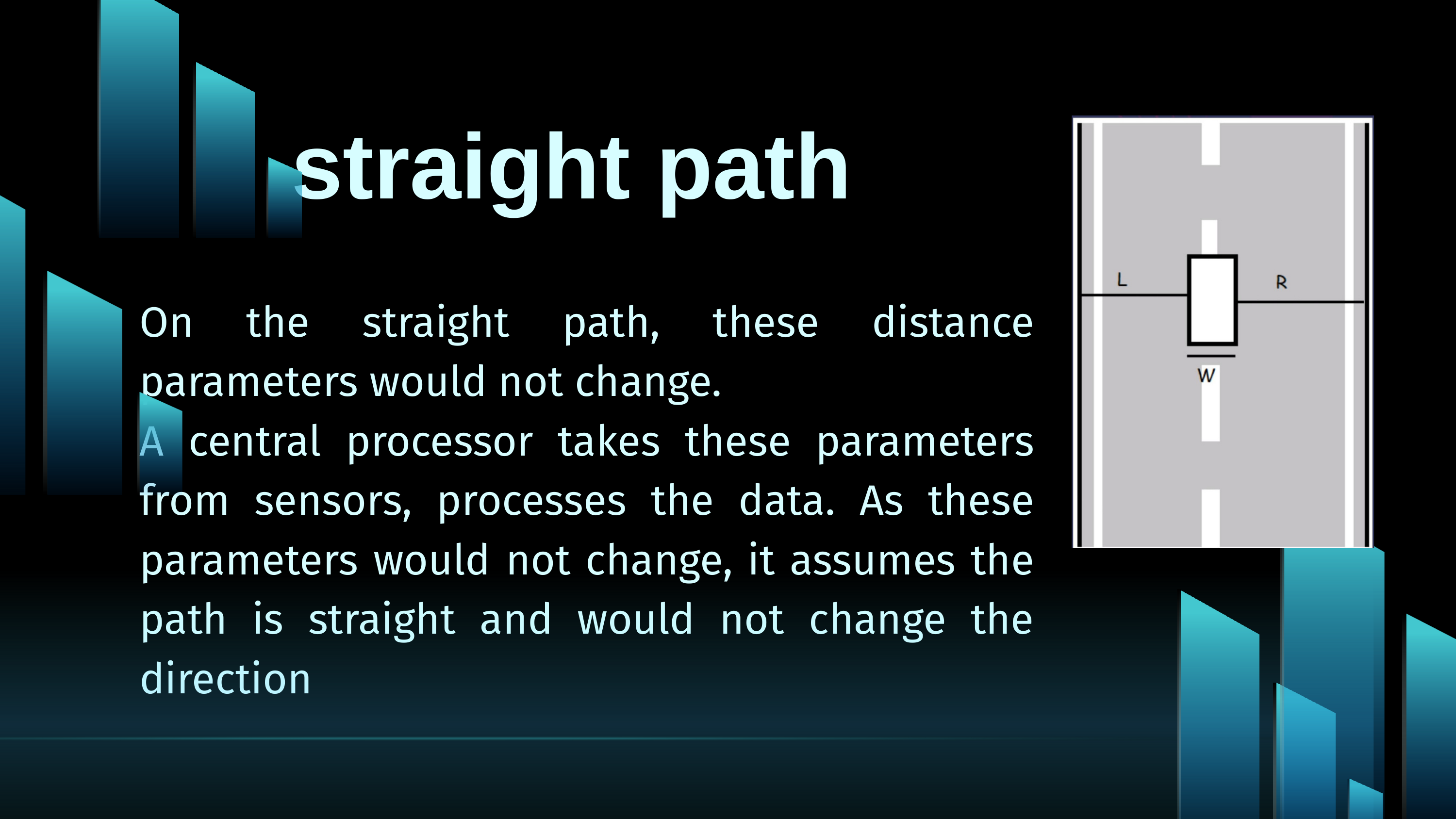

straight path

On the straight path, these distance parameters would not change.
A central processor takes these parameters from sensors, processes the data. As these parameters would not change, it assumes the path is straight and would not change the direction